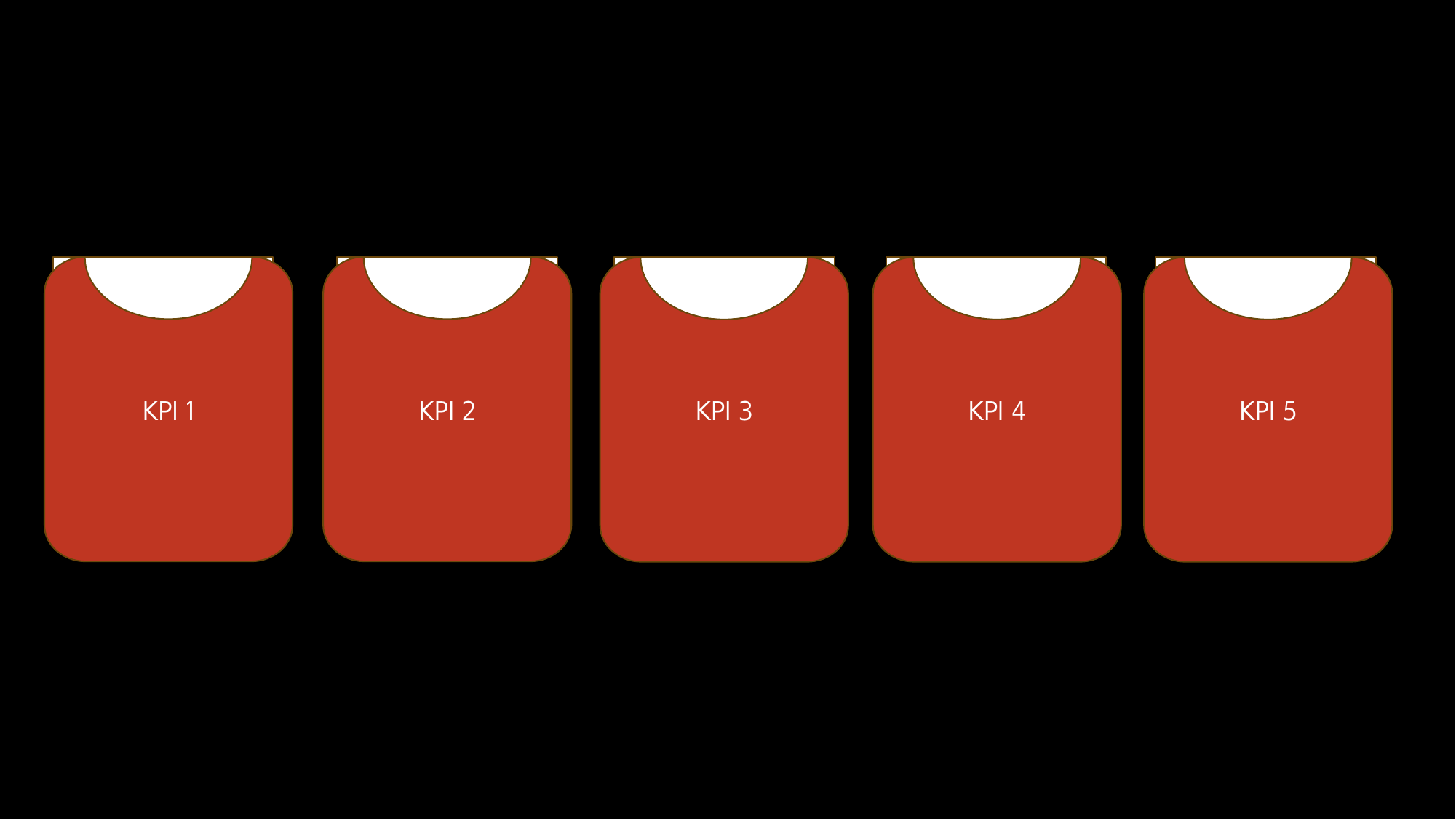

KPI 1
Weekday Vs Weekend Payment Statistics
KPI 2
KPI 3
KPI 4
KPI 5